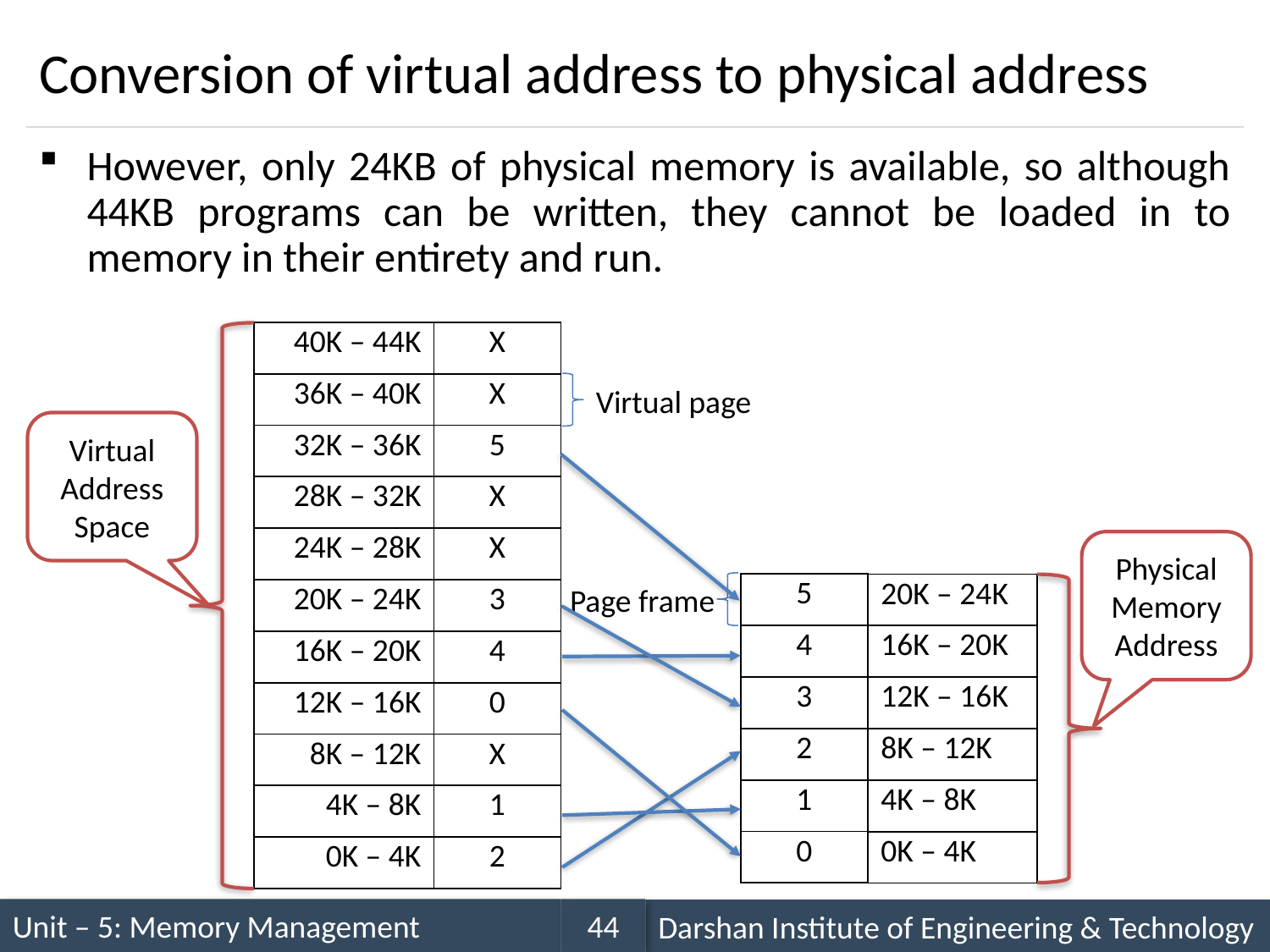

# Conversion of virtual address to physical address
However, only 24KB of physical memory is available, so although 44KB programs can be written, they cannot be loaded in to memory in their entirety and run.

| 40K – 44K |
| --- |
| 36K – 40K |
| 32K – 36K |
| 28K – 32K |
| 24K – 28K |
| 20K – 24K |
| 16K – 20K |
| 12K – 16K |
| 8K – 12K |
| 4K – 8K |
| 0K – 4K |
| X |
| --- |
| X |
| 5 |
| X |
| X |
| 3 |
| 4 |
| 0 |
| X |
| 1 |
| 2 |

Virtual page
Virtual Address Space
Physical Memory Address

| 5 |
| --- |
| 4 |
| 3 |
| 2 |
| 1 |
| 0 |
| 20K – 24K |
| --- |
| 16K – 20K |
| 12K – 16K |
| 8K – 12K |
| 4K – 8K |
| 0K – 4K |

Page frame